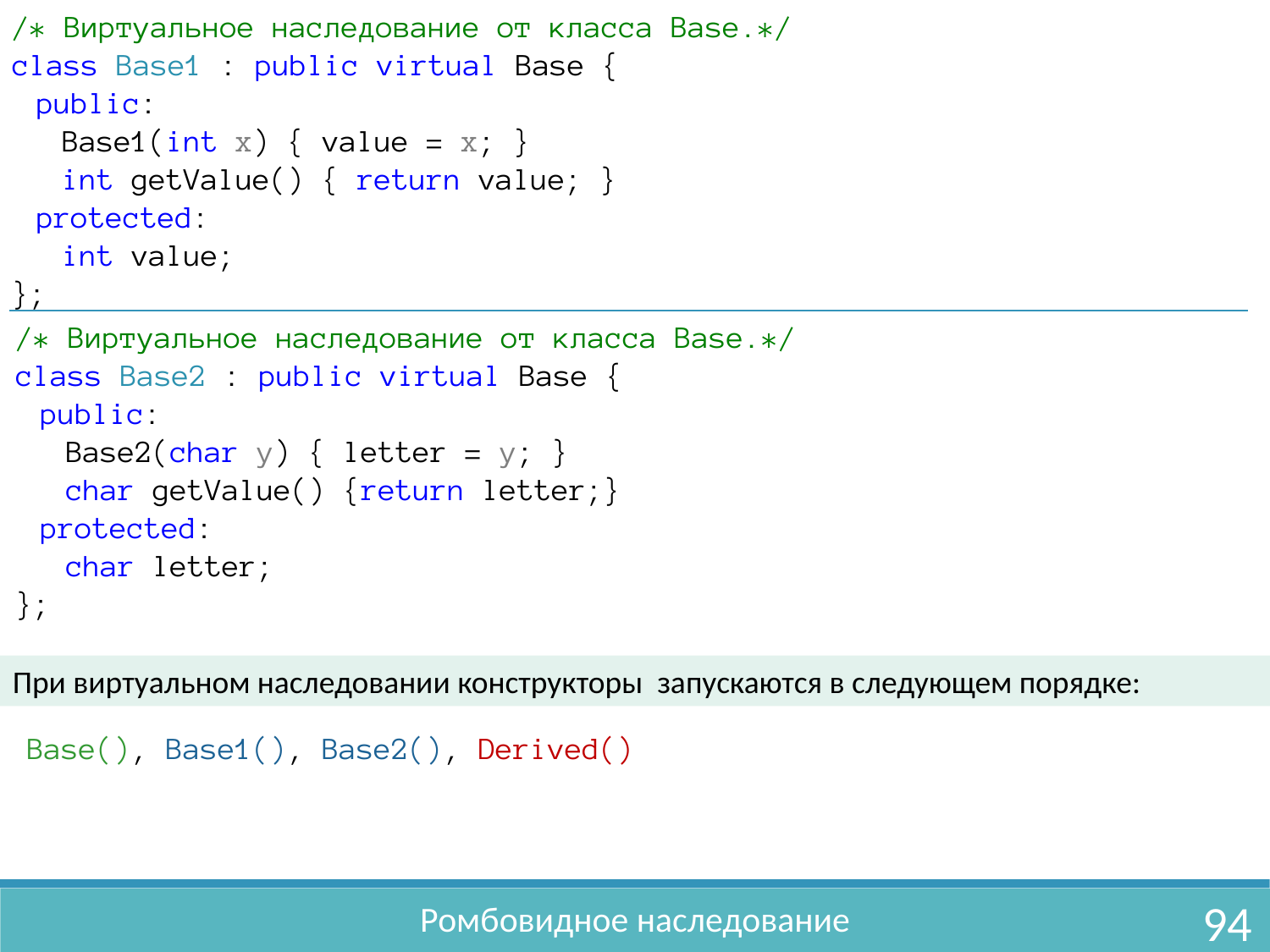

/* Виртуальное наследование от класса Base.*/
class Base1 : public virtual Base {
	public:
		Base1(int x) { value = x; }
		int getValue() { return value; }
	protected:
		int value;
};
/* Виртуальное наследование от класса Base.*/
class Base2 : public virtual Base {
	public:
		Base2(char y) { letter = y; }
		char getValue() {return letter;}
	protected:
		char letter;
};
При виртуальном наследовании конструкторы  запускаются в следующем порядке:
Base(), Base1(), Base2(), Derived()
Ромбовидное наследование
94